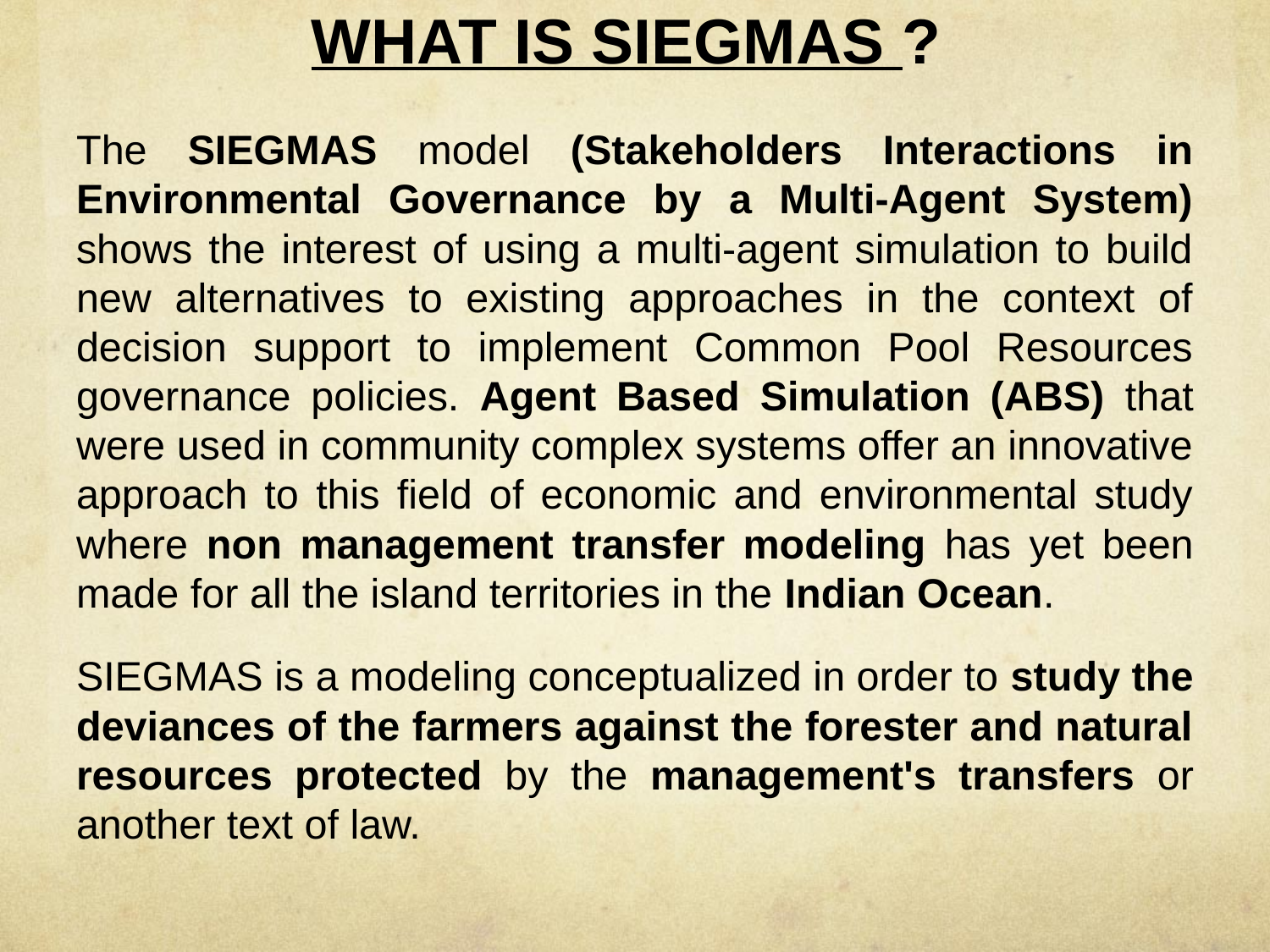

# WHAT IS SIEGMAS ?
The SIEGMAS model (Stakeholders Interactions in Environmental Governance by a Multi-Agent System) shows the interest of using a multi-agent simulation to build new alternatives to existing approaches in the context of decision support to implement Common Pool Resources governance policies. Agent Based Simulation (ABS) that were used in community complex systems offer an innovative approach to this field of economic and environmental study where non management transfer modeling has yet been made for all the island territories in the Indian Ocean.
SIEGMAS is a modeling conceptualized in order to study the deviances of the farmers against the forester and natural resources protected by the management's transfers or another text of law.